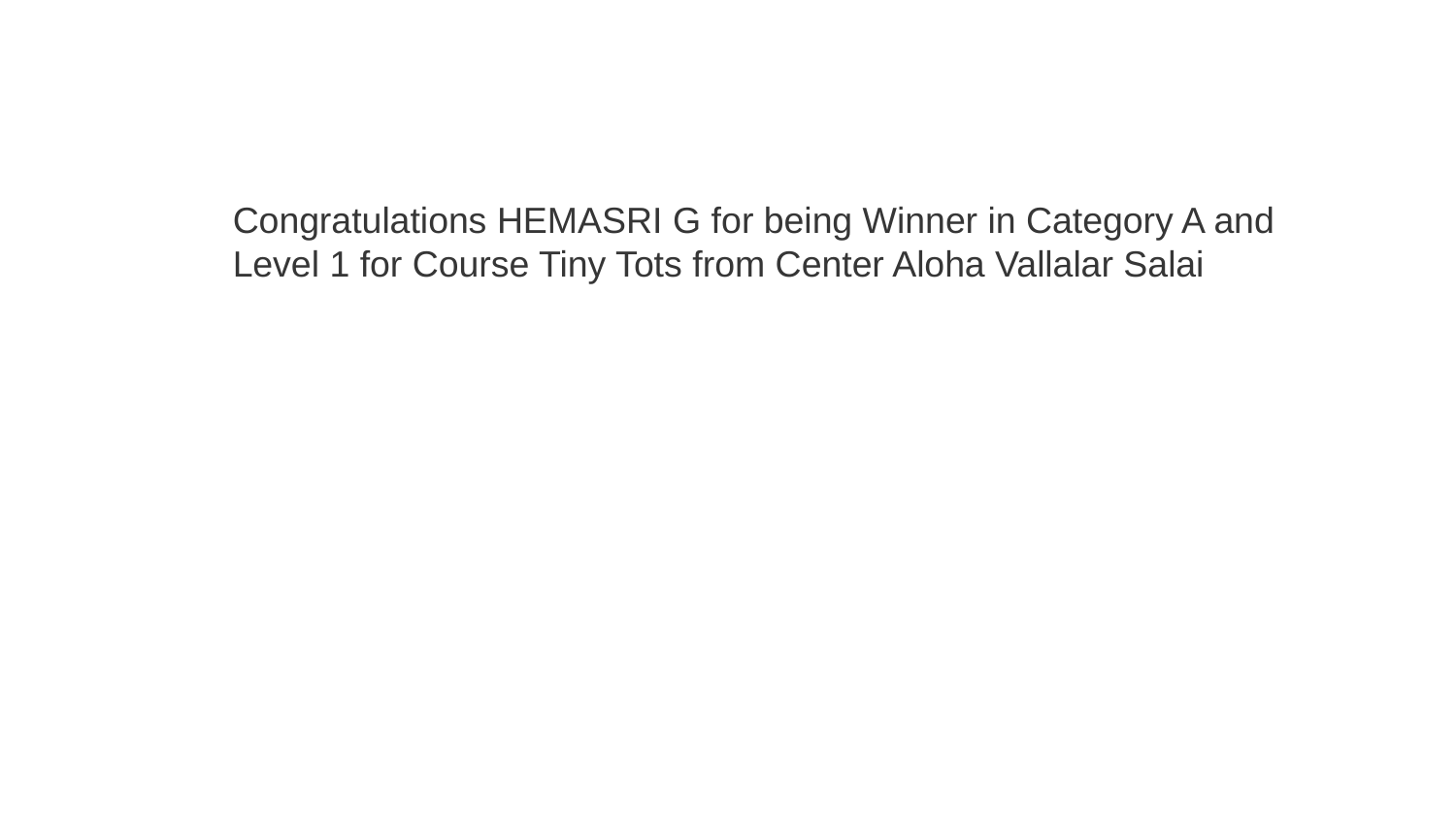

Congratulations HEMASRI G for being Winner in Category A and Level 1 for Course Tiny Tots from Center Aloha Vallalar Salai